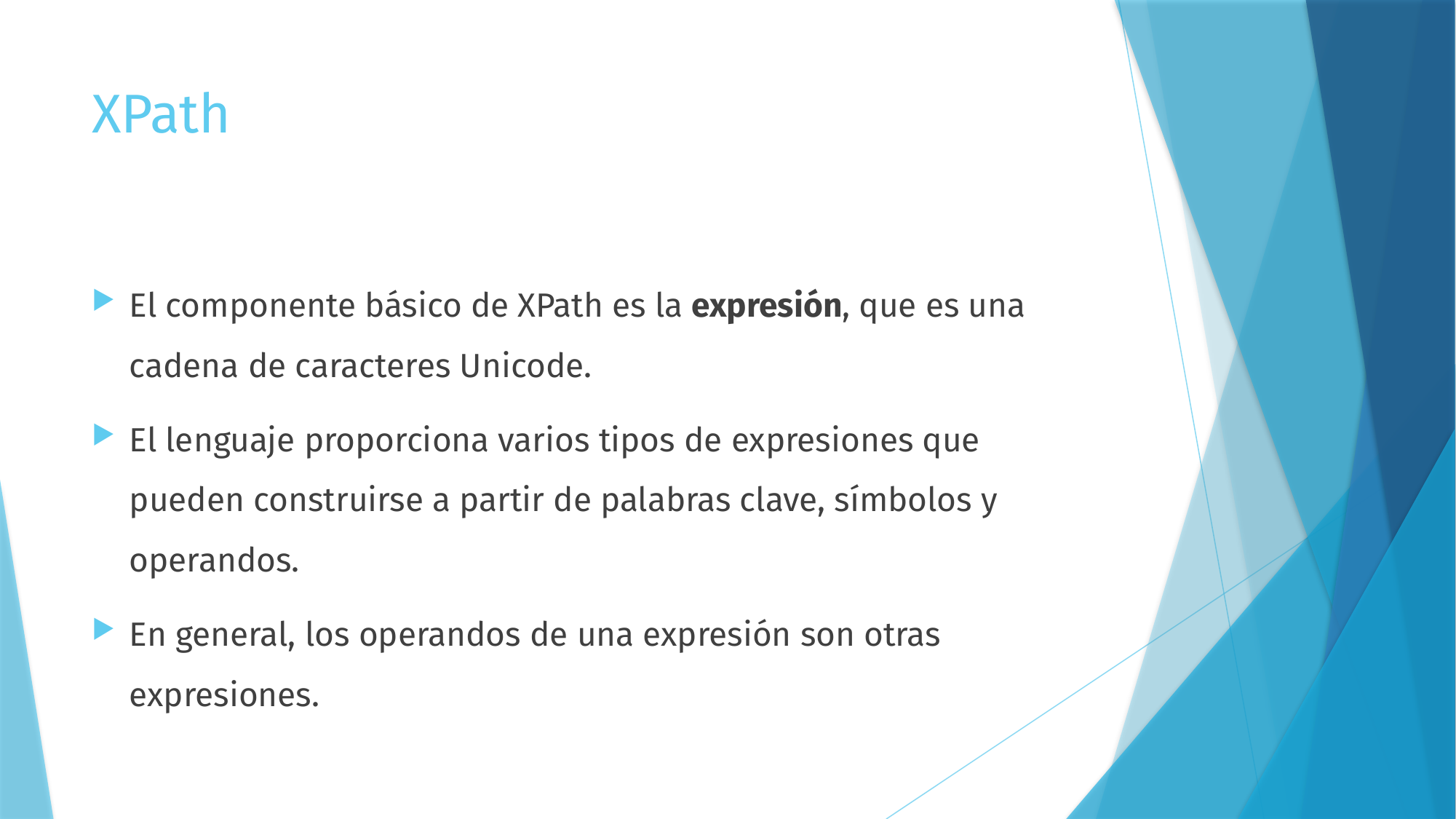

# XPath
El componente básico de XPath es la expresión, que es una cadena de caracteres Unicode.
El lenguaje proporciona varios tipos de expresiones que pueden construirse a partir de palabras clave, símbolos y operandos.
En general, los operandos de una expresión son otras expresiones.